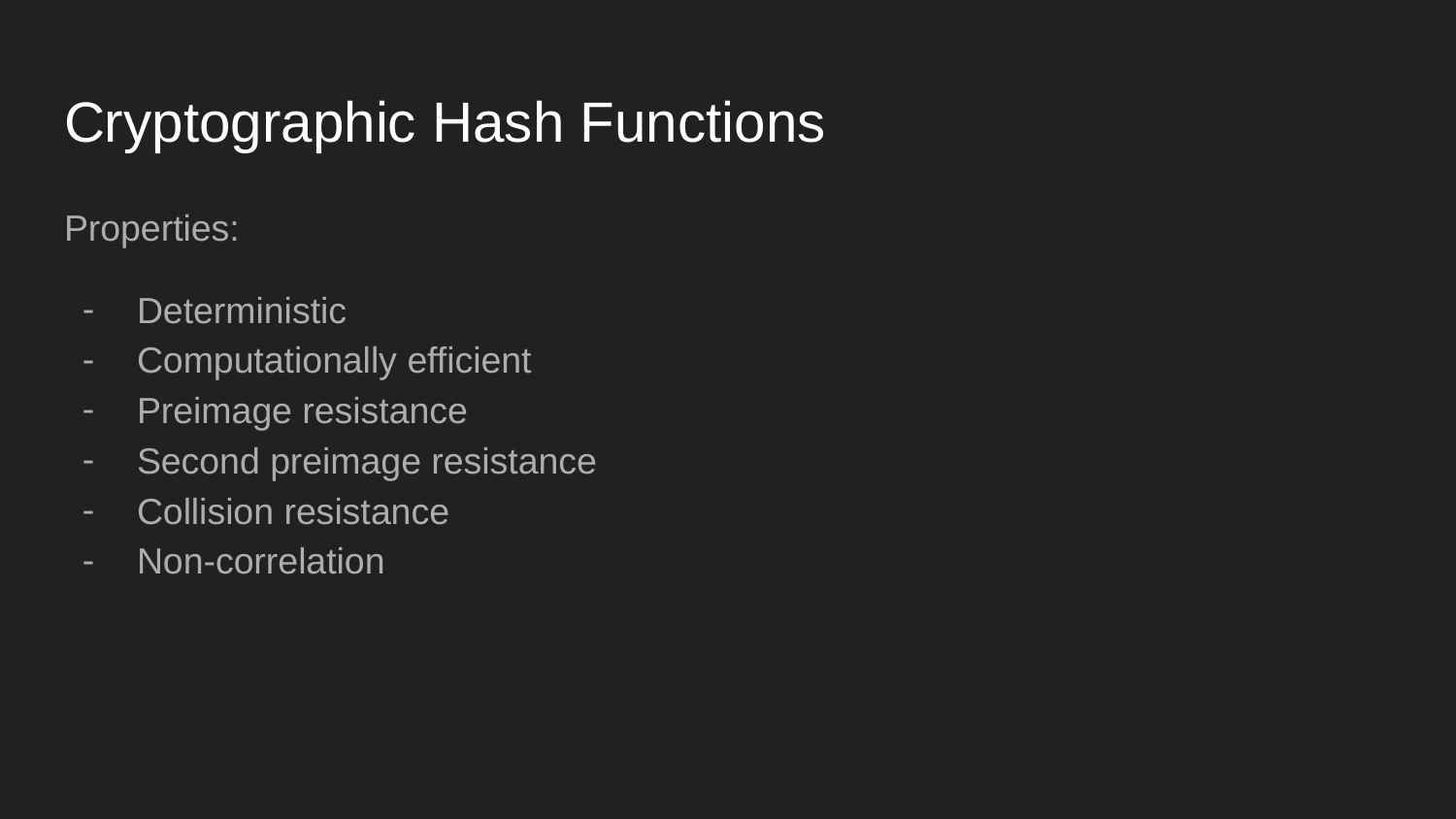

# Cryptographic Hash Functions
Properties:
Deterministic
Computationally efficient
Preimage resistance
Second preimage resistance
Collision resistance
Non-correlation